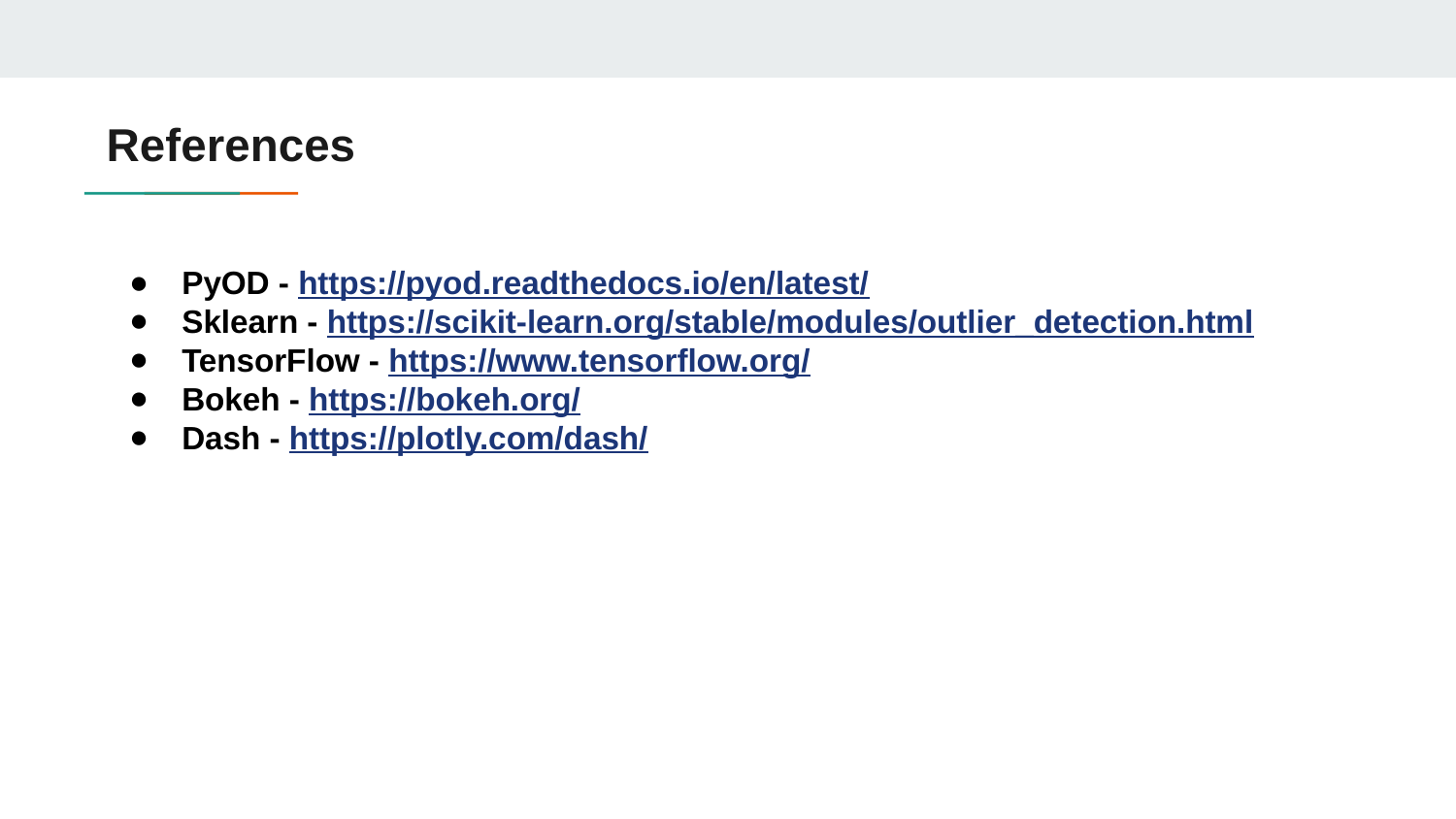

# References
PyOD - https://pyod.readthedocs.io/en/latest/
Sklearn - https://scikit-learn.org/stable/modules/outlier_detection.html
TensorFlow - https://www.tensorflow.org/
Bokeh - https://bokeh.org/
Dash - https://plotly.com/dash/